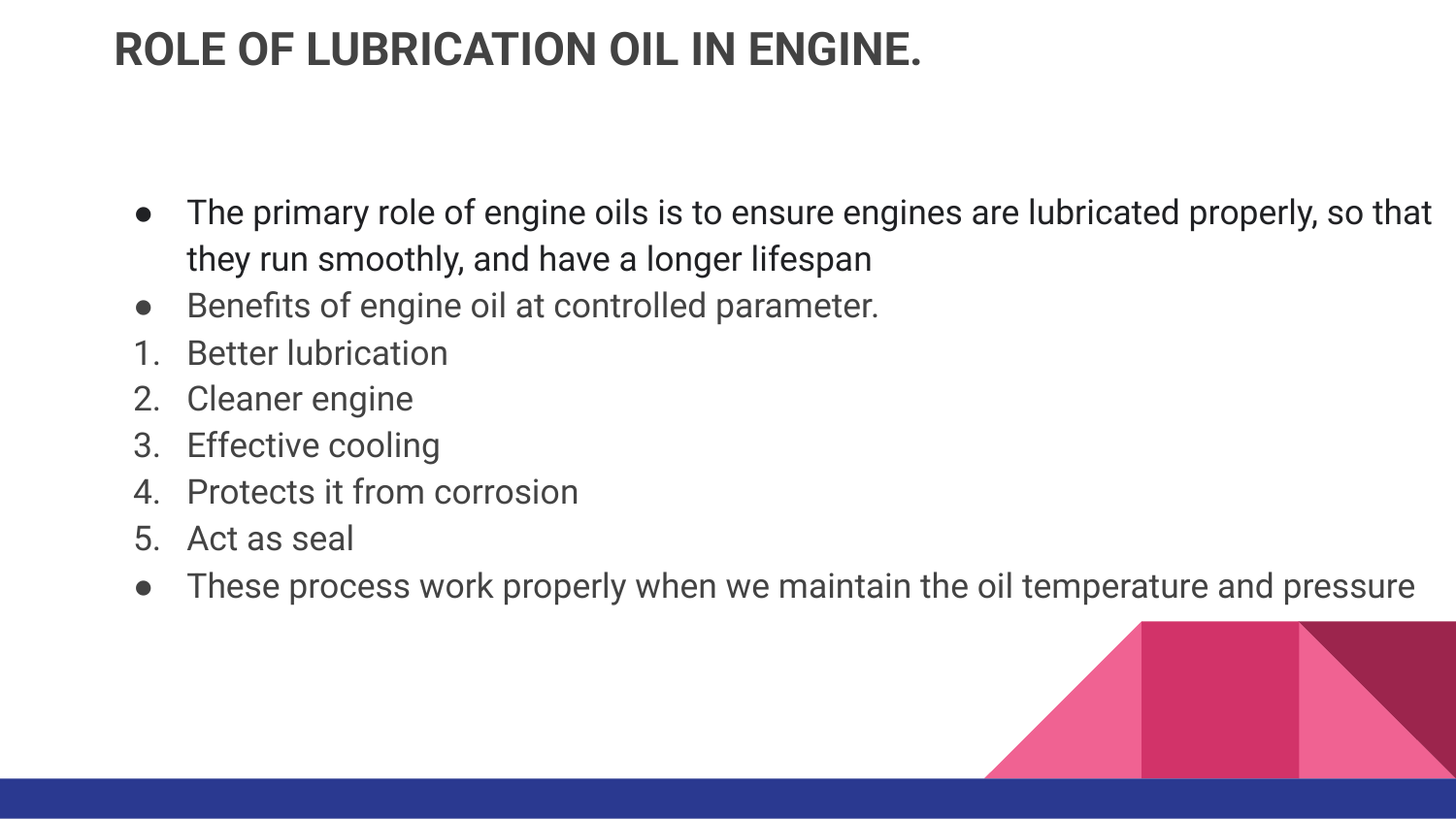

ROLE OF LUBRICATION OIL IN ENGINE.

The primary role of engine oils is to ensure engines are lubricated properly, so that they run smoothly, and have a longer lifespan
Benefits of engine oil at controlled parameter.
Better lubrication
Cleaner engine
Effective cooling
Protects it from corrosion
Act as seal
These process work properly when we maintain the oil temperature and pressure